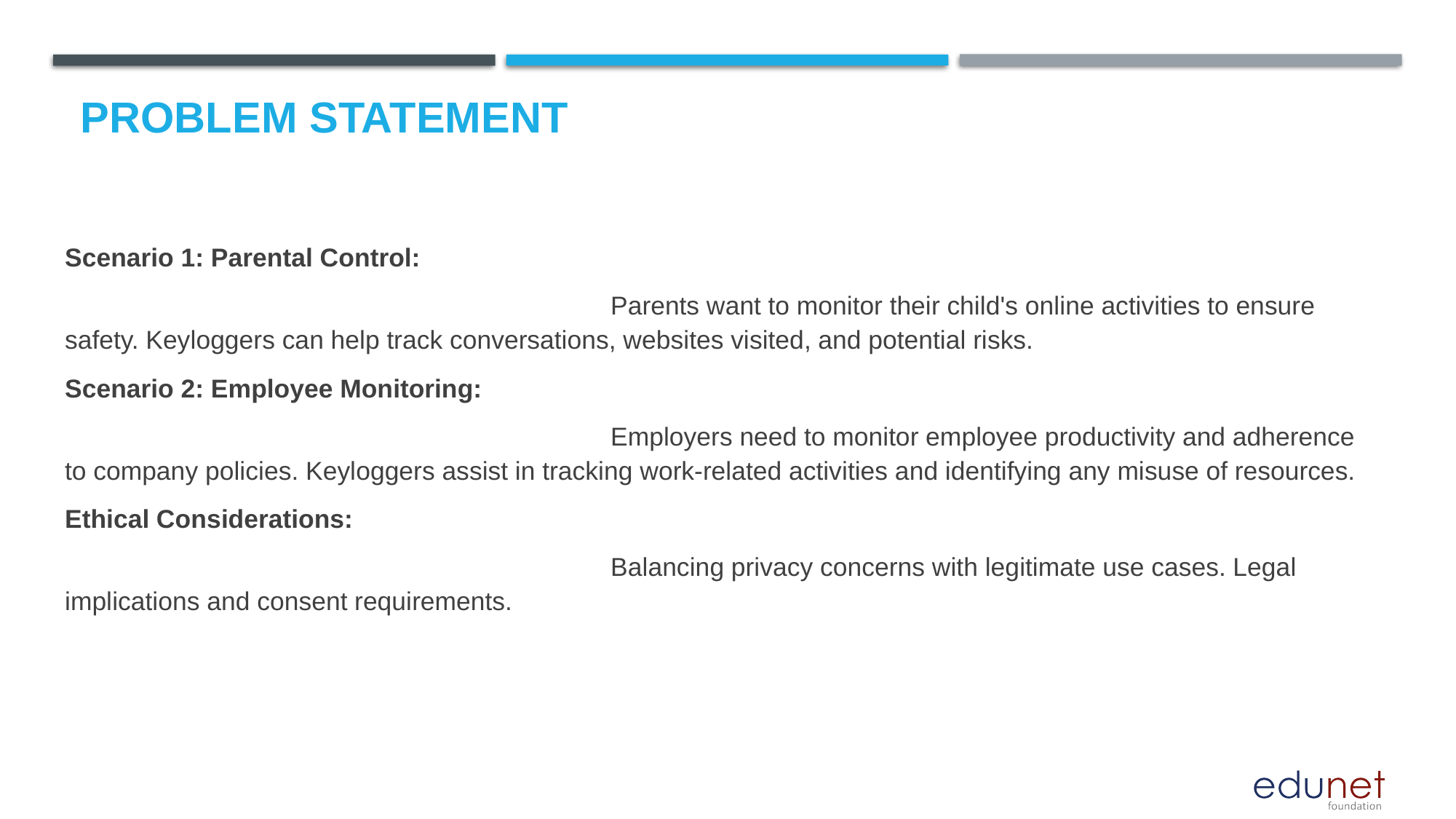

# Problem Statement
Scenario 1: Parental Control:
					Parents want to monitor their child's online activities to ensure safety. Keyloggers can help track conversations, websites visited, and potential risks.
Scenario 2: Employee Monitoring:
					Employers need to monitor employee productivity and adherence to company policies. Keyloggers assist in tracking work-related activities and identifying any misuse of resources.
Ethical Considerations:
					Balancing privacy concerns with legitimate use cases. Legal implications and consent requirements.